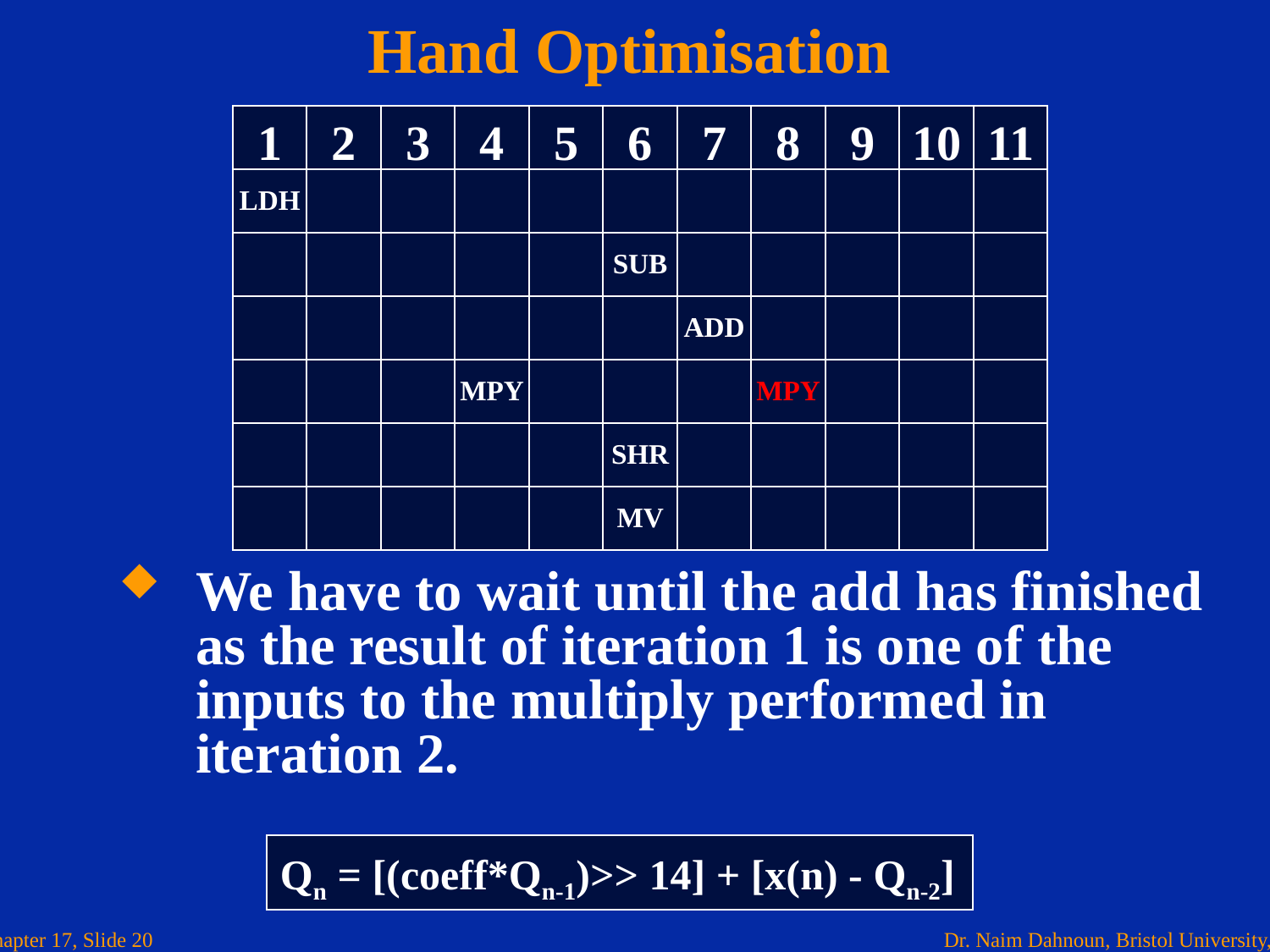

# Hand Optimisation

1
2
3
4
5
6
7
8
9
10
11
LDH
SUB
ADD
MPY
MPY
SHR
MV
We have to wait until the add has finished as the result of iteration 1 is one of the inputs to the multiply performed in iteration 2.

	Qn = [(coeff*Qn-1)>> 14] + [x(n) - Qn-2]